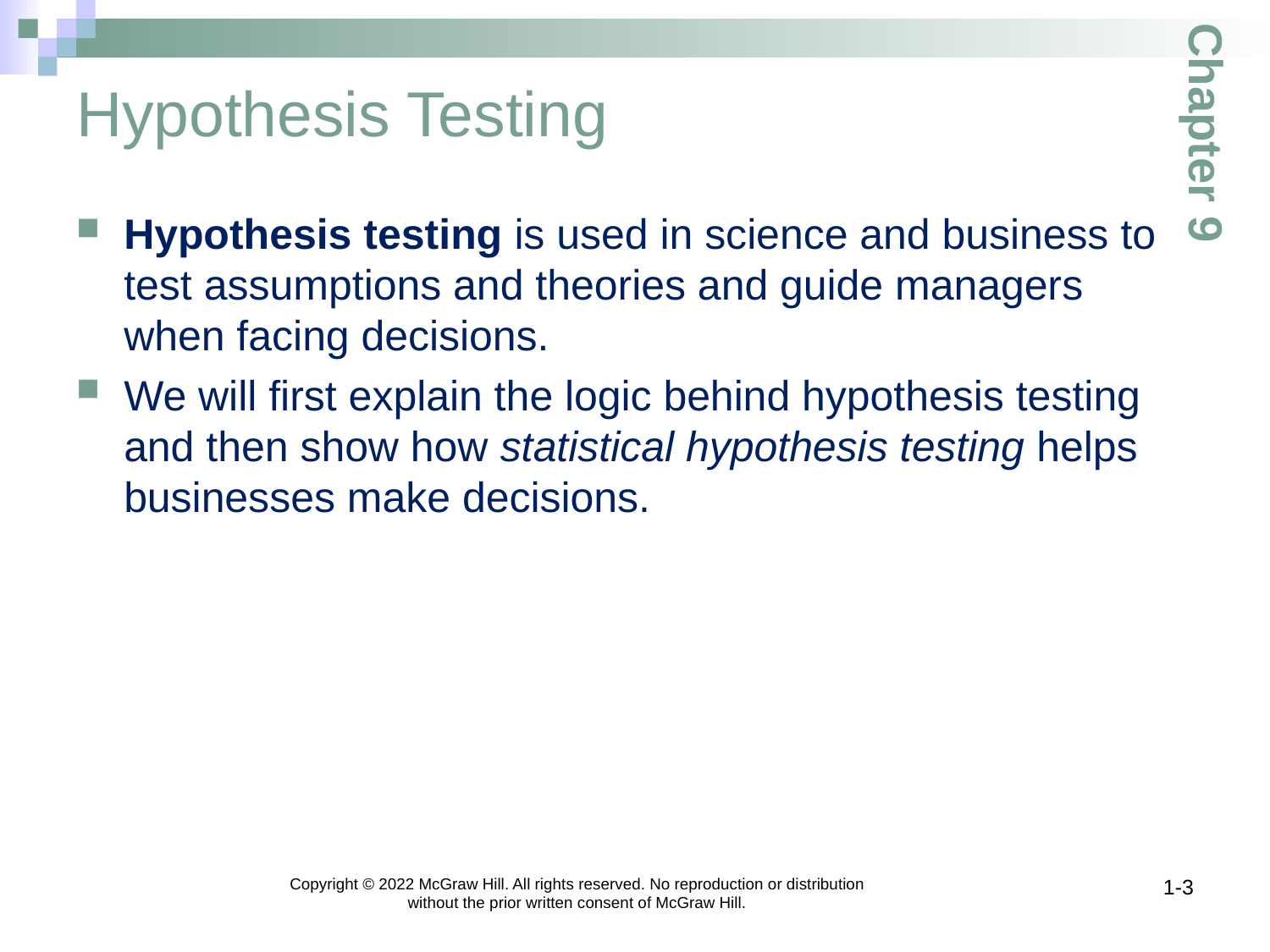

# Hypothesis Testing
Chapter 9
Hypothesis testing is used in science and business to test assumptions and theories and guide managers when facing decisions.
We will first explain the logic behind hypothesis testing and then show how statistical hypothesis testing helps businesses make decisions.
Copyright © 2022 McGraw Hill. All rights reserved. No reproduction or distribution without the prior written consent of McGraw Hill.
1-3